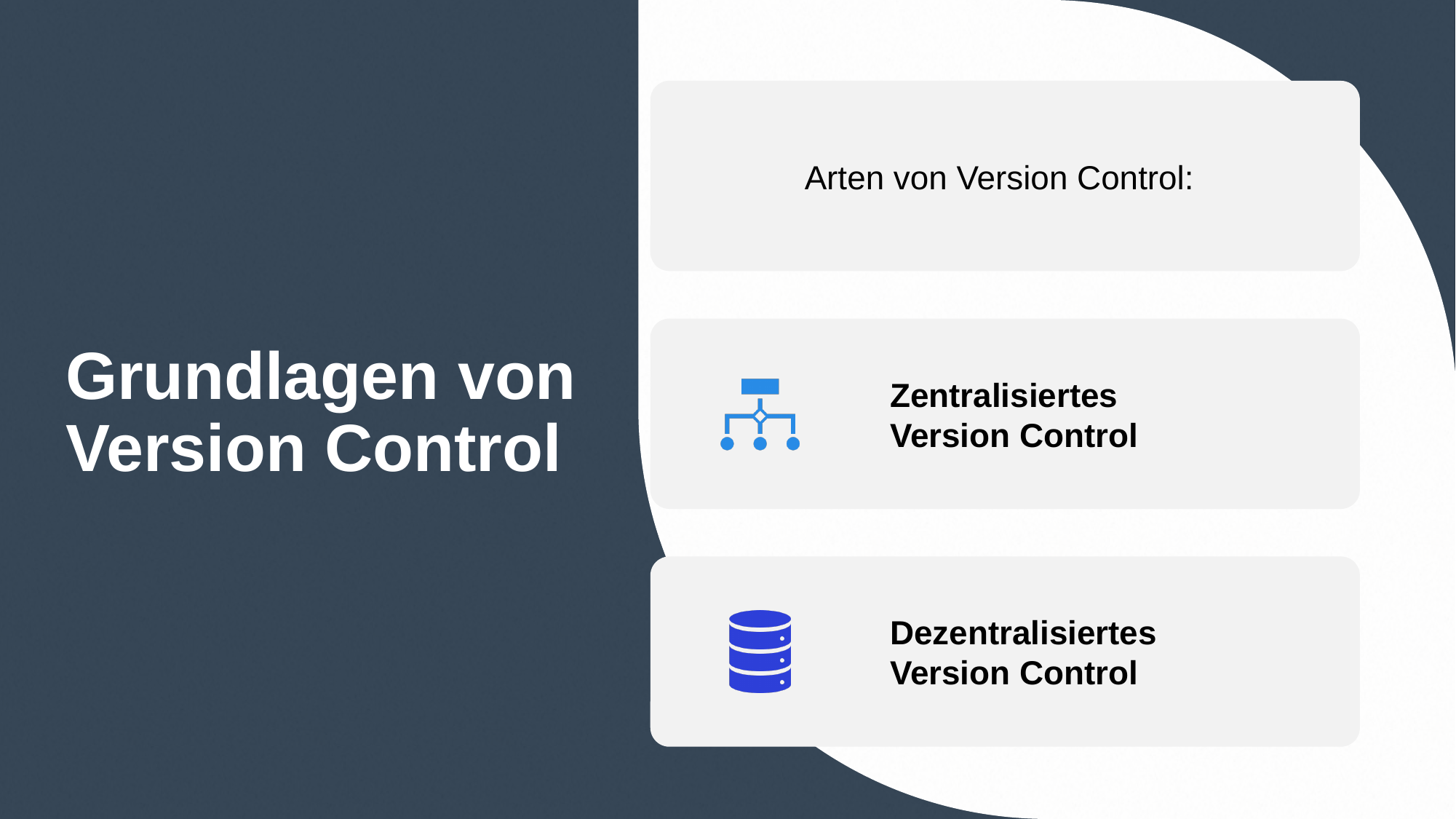

# Grundlagen von Version Control
Arten von Version Control:
Zentralisiertes Version Control

Dezentralisiertes Version Control

6